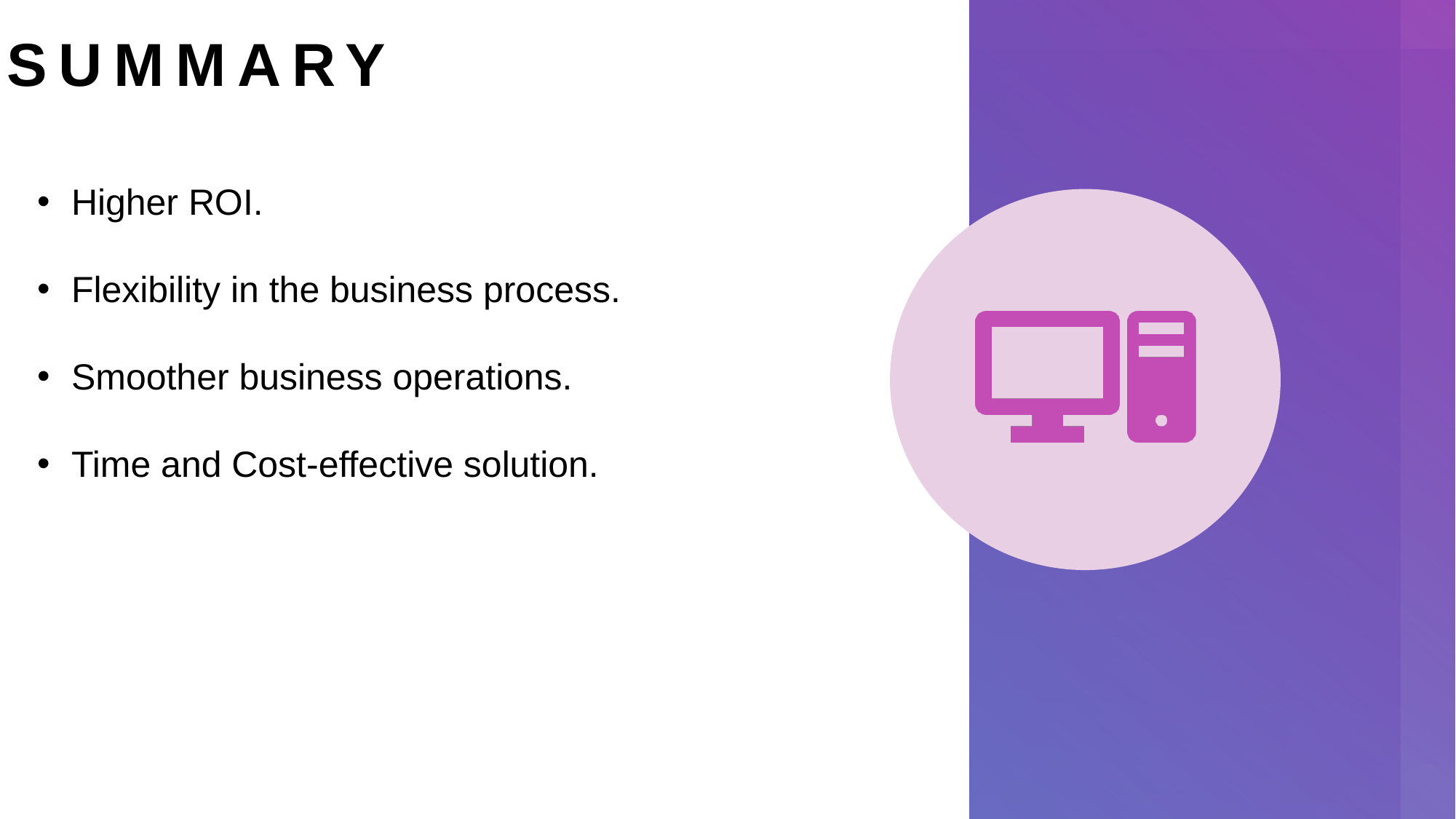

# summary

Higher ROI.

Flexibility in the business process.

Smoother business operations.

Time and Cost-effective solution.